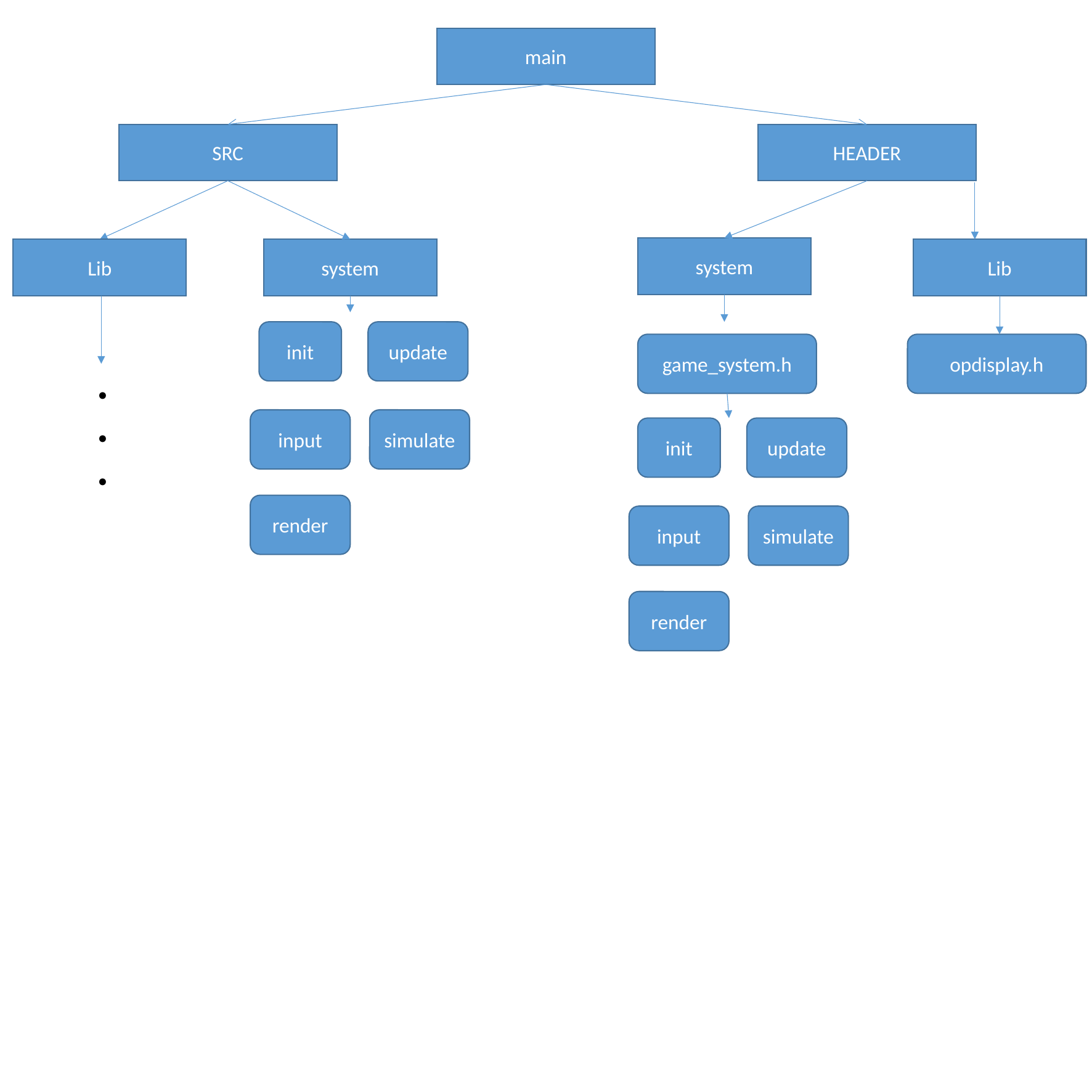

main
SRC
HEADER
system
Lib
system
Lib
init
update
opdisplay.h
game_system.h
.   .   .
input
simulate
init
update
render
input
simulate
render